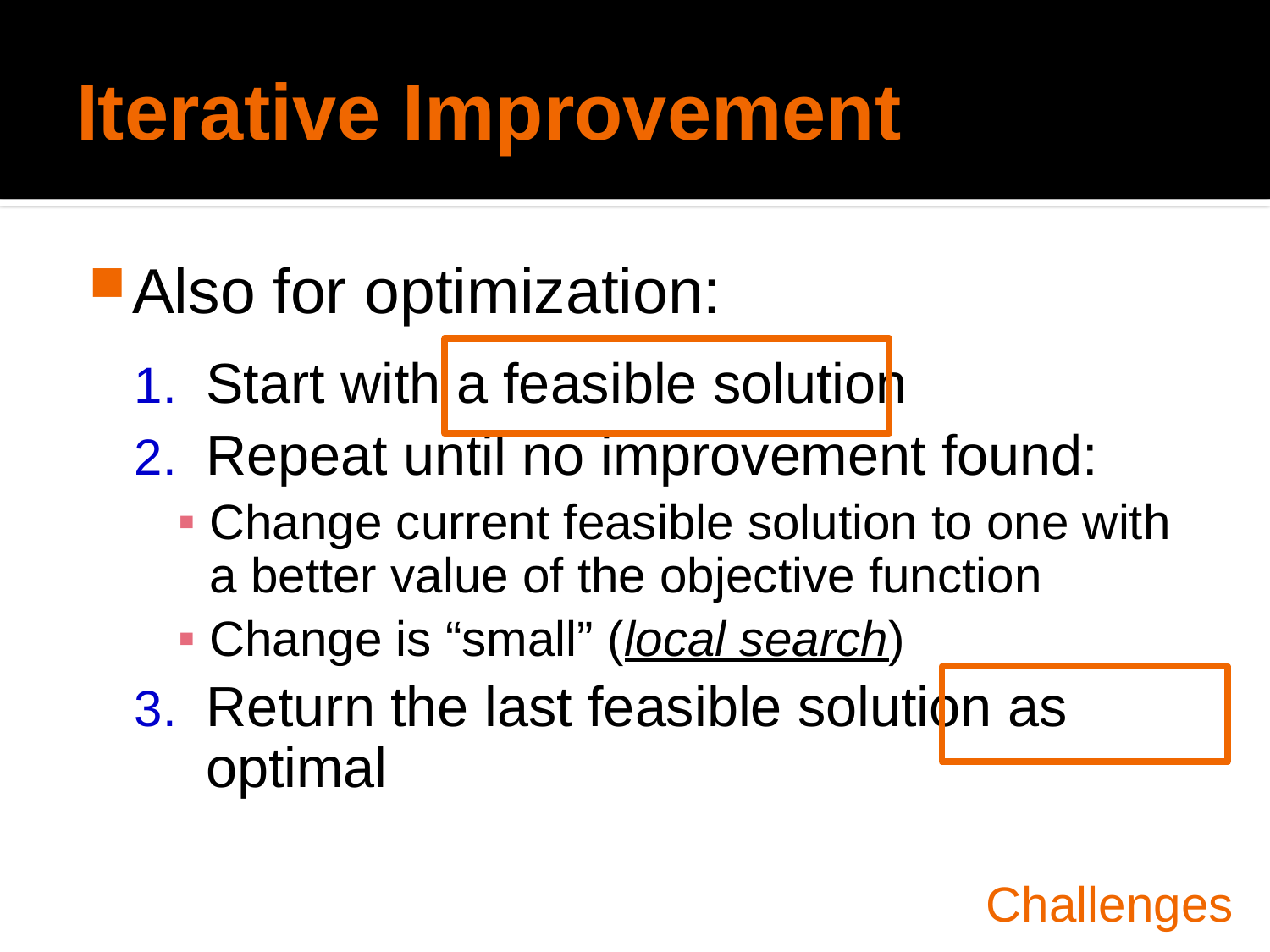

# Iterative Improvement
Also for optimization:

Start with a feasible solution
Repeat until no improvement found:
Change current feasible solution to one with a better value of the objective function
Change is “small” (local search)
Return the last feasible solution as optimal

Challenges